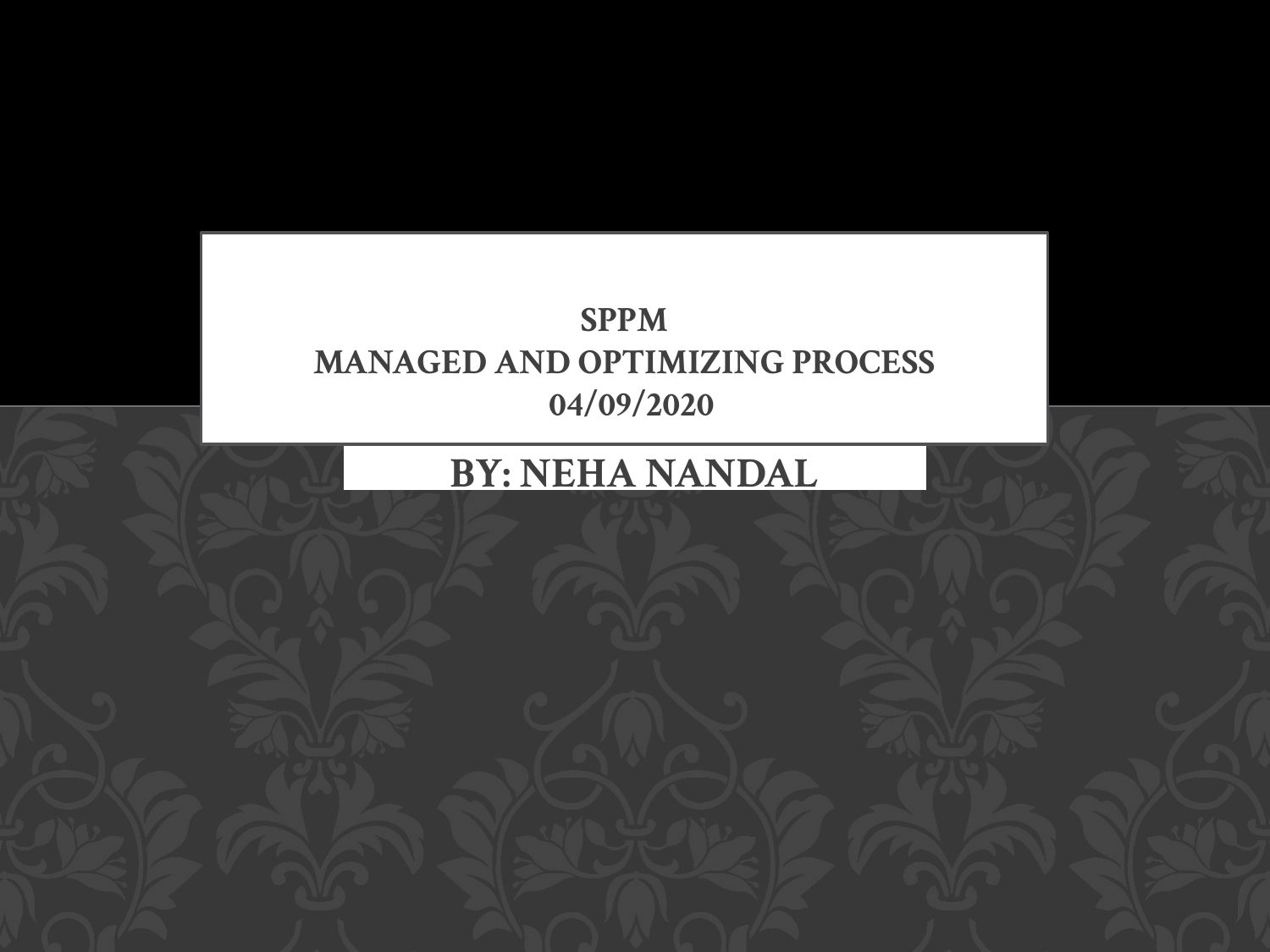

# SPPM MANAGED AND OPTIMIZING PROCESS 04/09/2020
BY: NEHA NANDAL